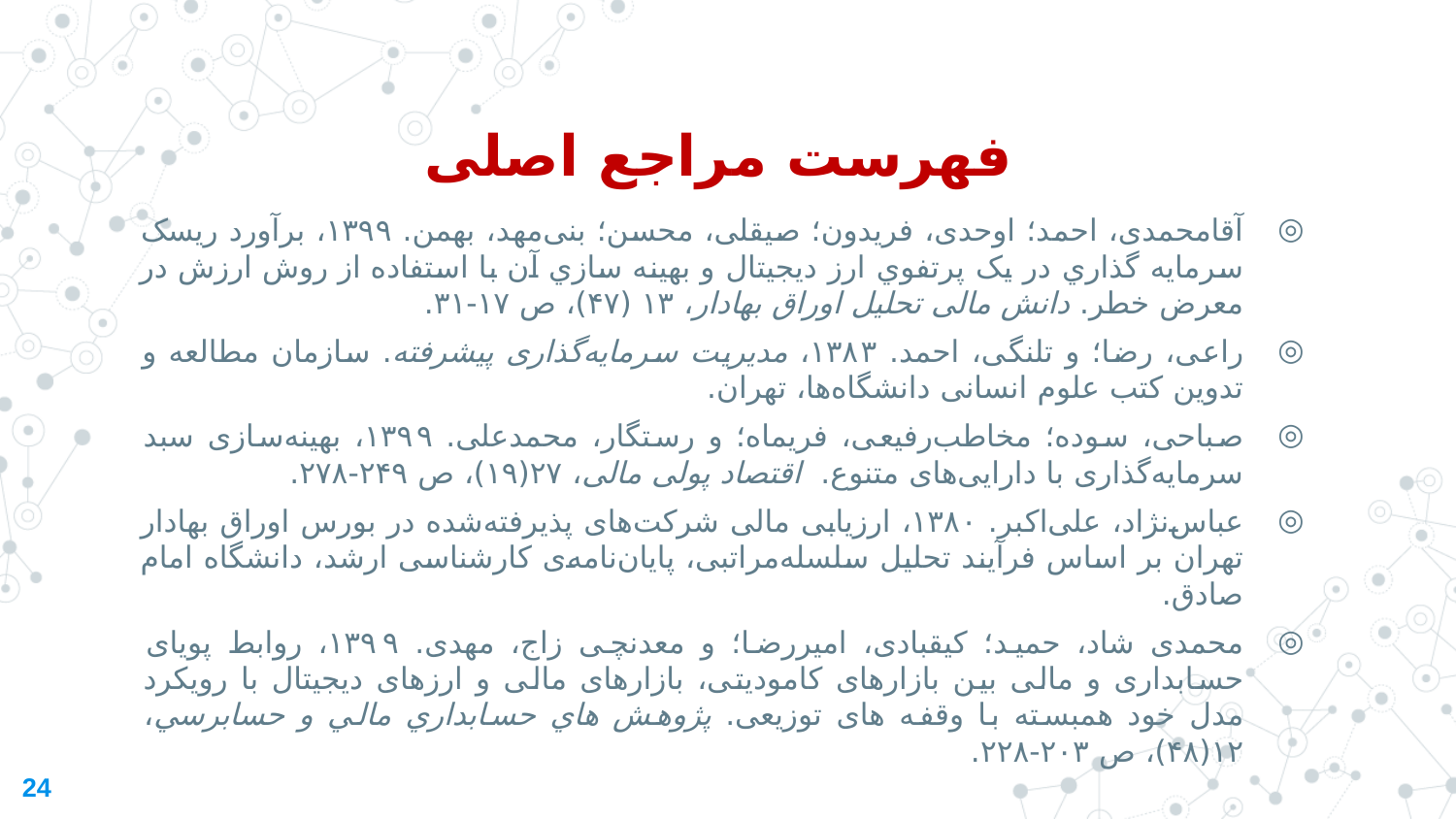

فهرست مراجع اصلی
آقامحمدی، احمد؛ اوحدی، فریدون؛ صیقلی، محسن؛ بنی‌مهد، بهمن. ۱۳۹۹، برآورد ريسک سرمايه گذاري در يک پرتفوي ارز ديجيتال و بهينه سازي آن با استفاده از روش ارزش در معرض خطر. دانش مالی تحليل اوراق بهادار، ۱۳ (۴۷)، ص ۱۷-۳۱.
راعی، رضا؛ و تلنگی، احمد. ۱۳۸۳، مدیریت سرمایه‌گذاری پیشرفته. سازمان مطالعه و تدوین کتب علوم انسانی دانشگاه‌ها، تهران.
صباحی، سوده؛ مخاطب‌رفیعی، فریماه؛ و رستگار، محمدعلی. ۱۳۹۹، بهینه‌سازی سبد سرمایه‌گذاری با دارایی‌های متنوع.  اقتصاد پولی مالی، ۲۷(۱۹)، ص ۲۴۹-۲۷۸.
عباس‌نژاد، علی‌اکبر. ۱۳۸۰، ارزیابی مالی شرکت‌های پذیرفته‌شده در بورس اوراق بهادار تهران بر اساس فرآیند تحلیل سلسله‌مراتبی، پایان‌نامه‌ی کارشناسی ارشد، دانشگاه امام صادق.
محمدی شاد، حمید؛ کیقبادی، امیررضا؛ و معدنچی زاج، مهدی. ۱۳۹۹، روابط پویای حسابداری و مالی بین بازارهای کامودیتی، بازارهای مالی و ارزهای دیجیتال با رویکرد مدل خود همبسته با وقفه های توزیعی. پژوهش هاي حسابداري مالي و حسابرسي، ۱۲(۴۸)، ص ۲۰۳-۲۲۸.
24